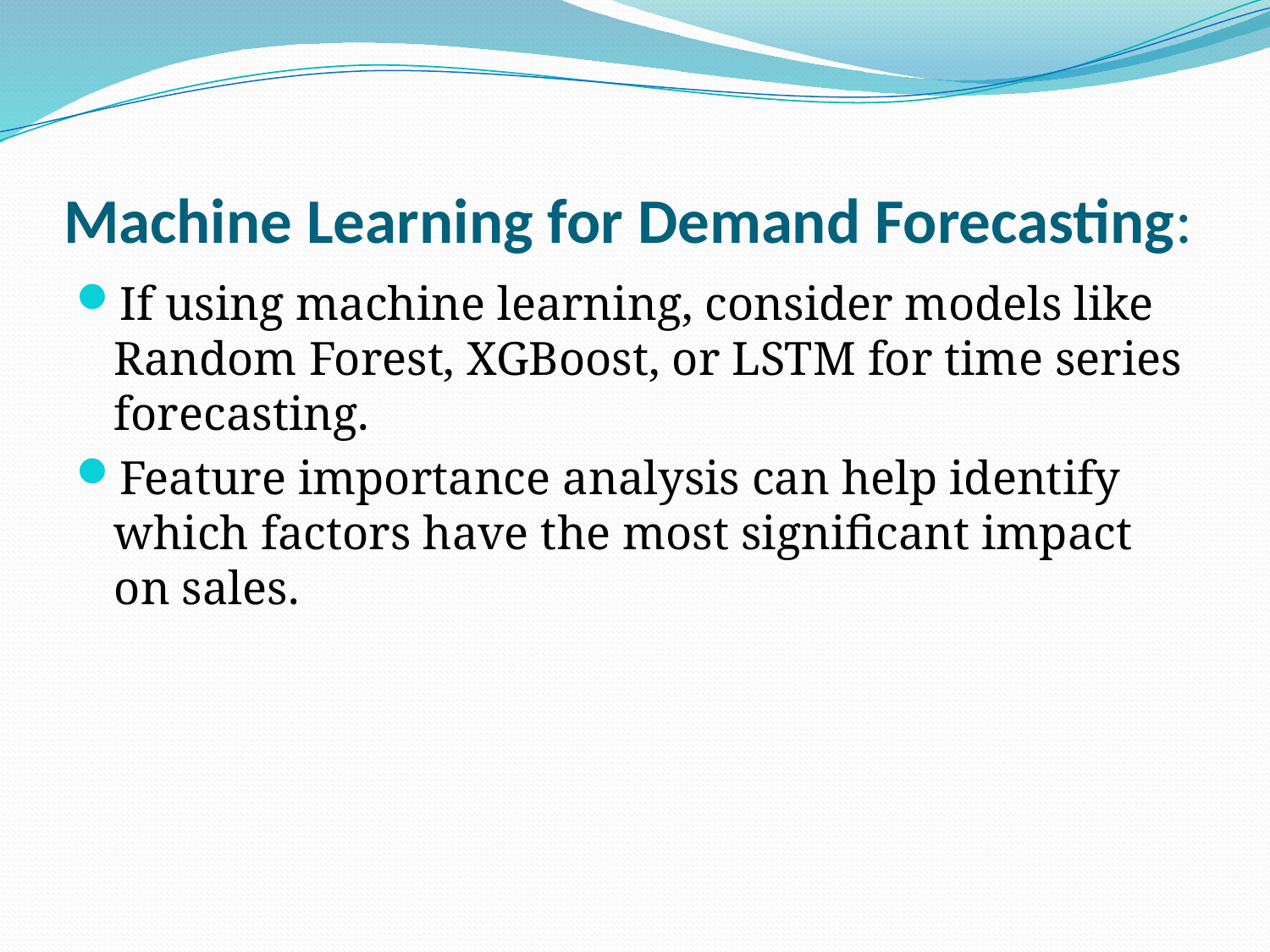

# Machine Learning for Demand Forecasting:
If using machine learning, consider models like Random Forest, XGBoost, or LSTM for time series forecasting.
Feature importance analysis can help identify which factors have the most significant impact on sales.